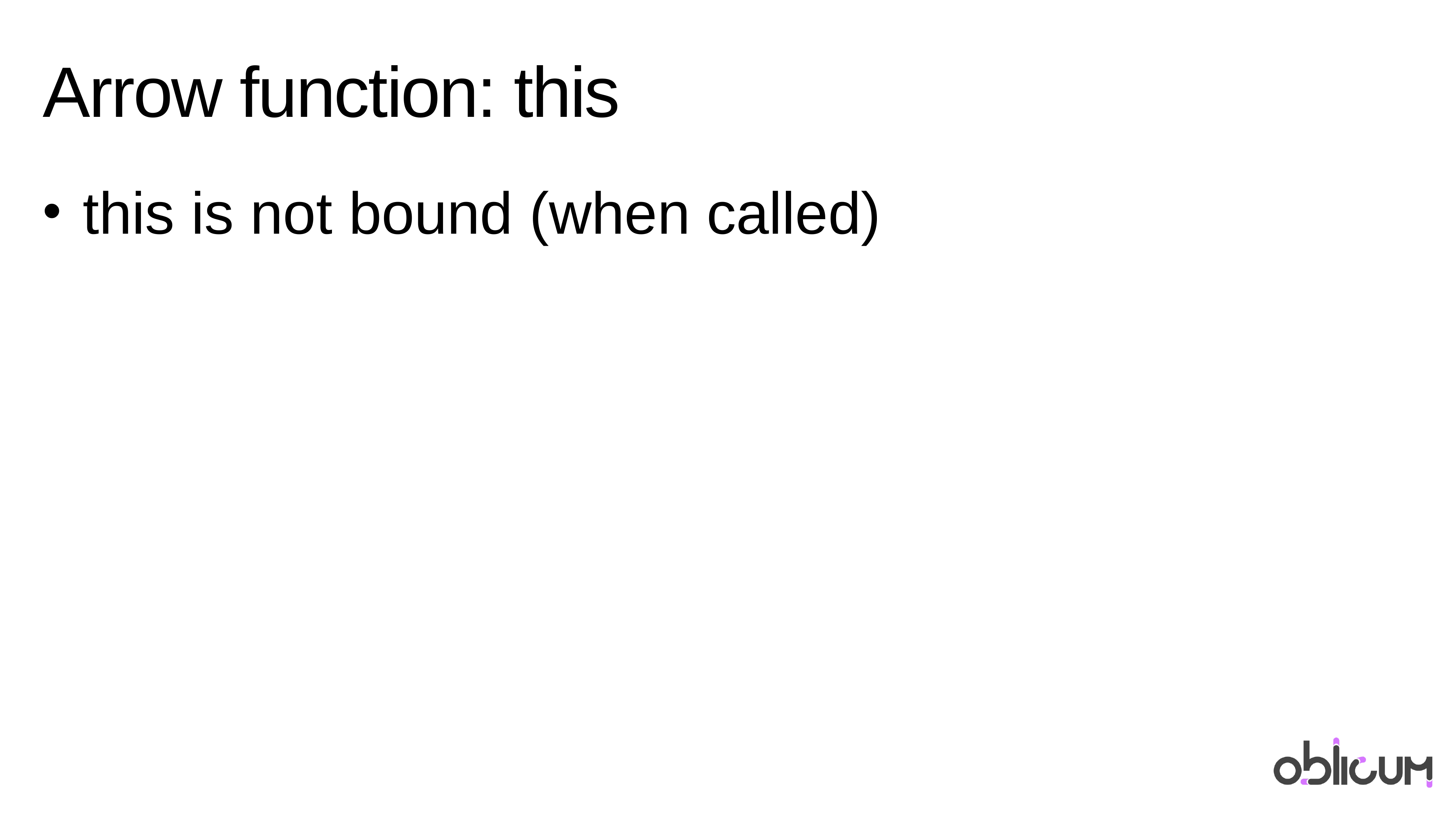

# Arrow function: this
this is not bound (when called)